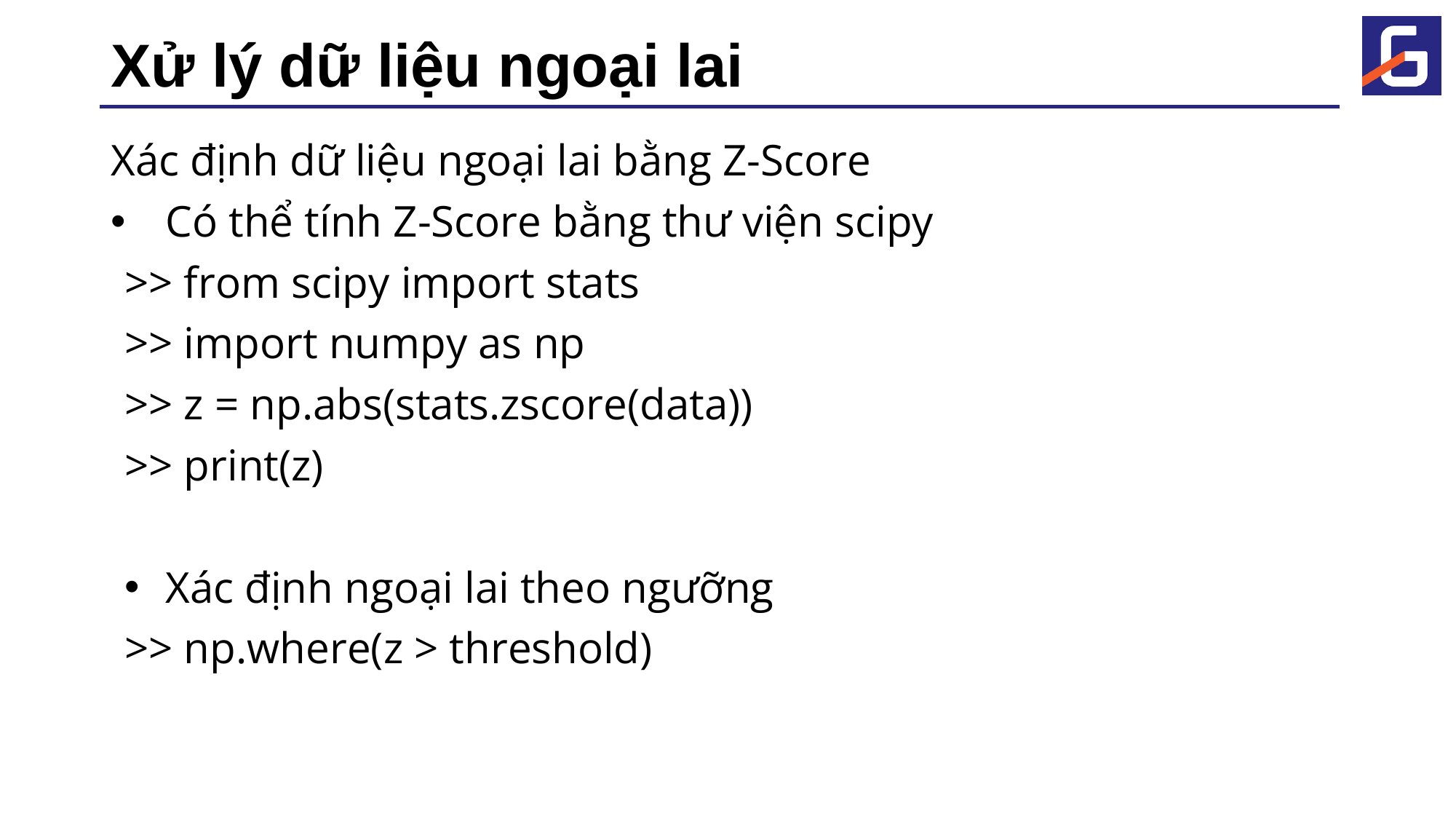

# Xử lý dữ liệu ngoại lai
Xác định dữ liệu ngoại lai bằng Z-Score
Có thể tính Z-Score bằng thư viện scipy
>> from scipy import stats
>> import numpy as np
>> z = np.abs(stats.zscore(data))
>> print(z)

Xác định ngoại lai theo ngưỡng
>> np.where(z > threshold)